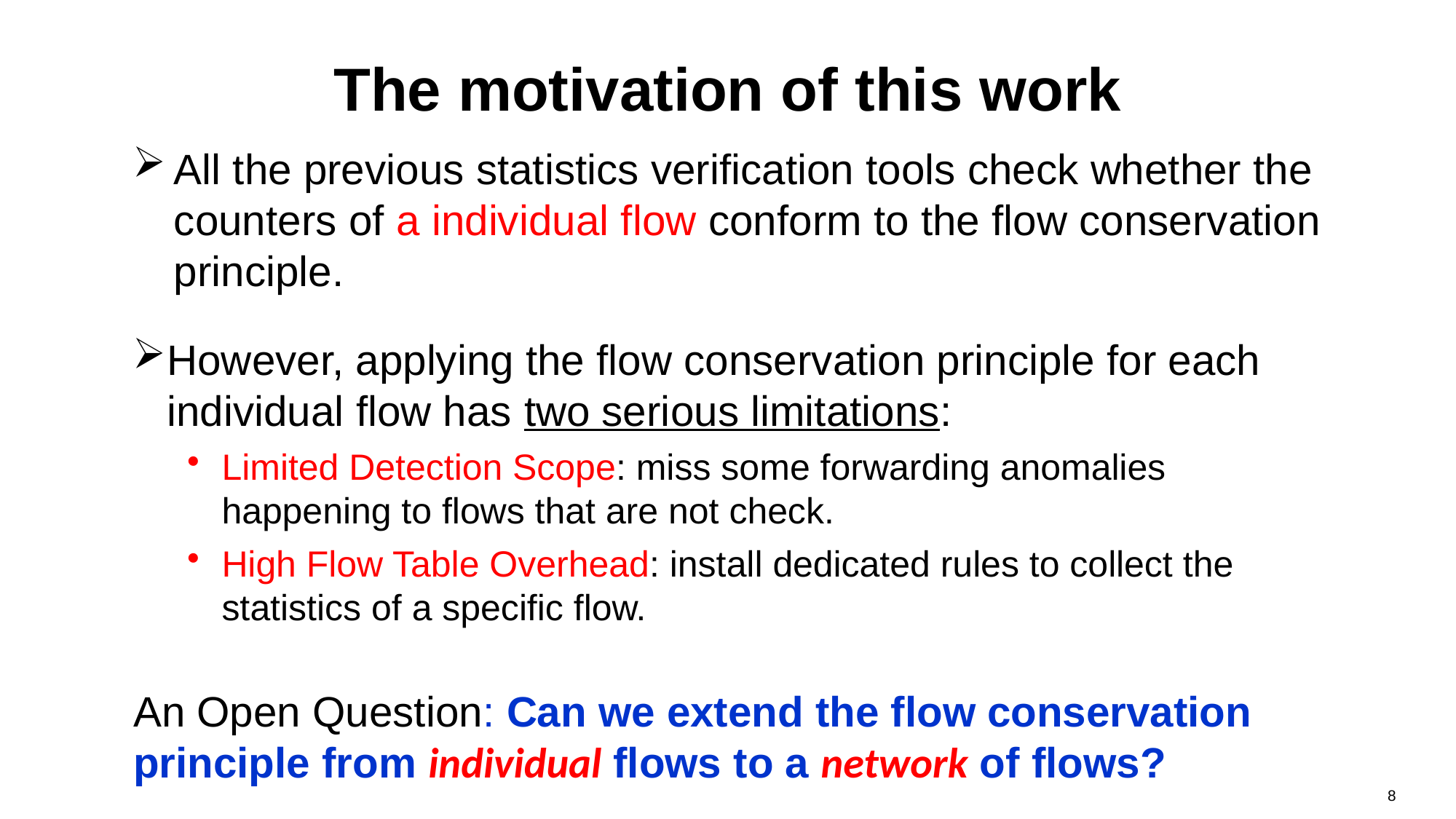

# The motivation of this work
All the previous statistics verification tools check whether the counters of a individual flow conform to the flow conservation principle.

However, applying the flow conservation principle for each individual flow has two serious limitations:
Limited Detection Scope: miss some forwarding anomalies happening to flows that are not check.
High Flow Table Overhead: install dedicated rules to collect the statistics of a specific flow.

An Open Question: Can we extend the flow conservation principle from individual flows to a network of flows?
8